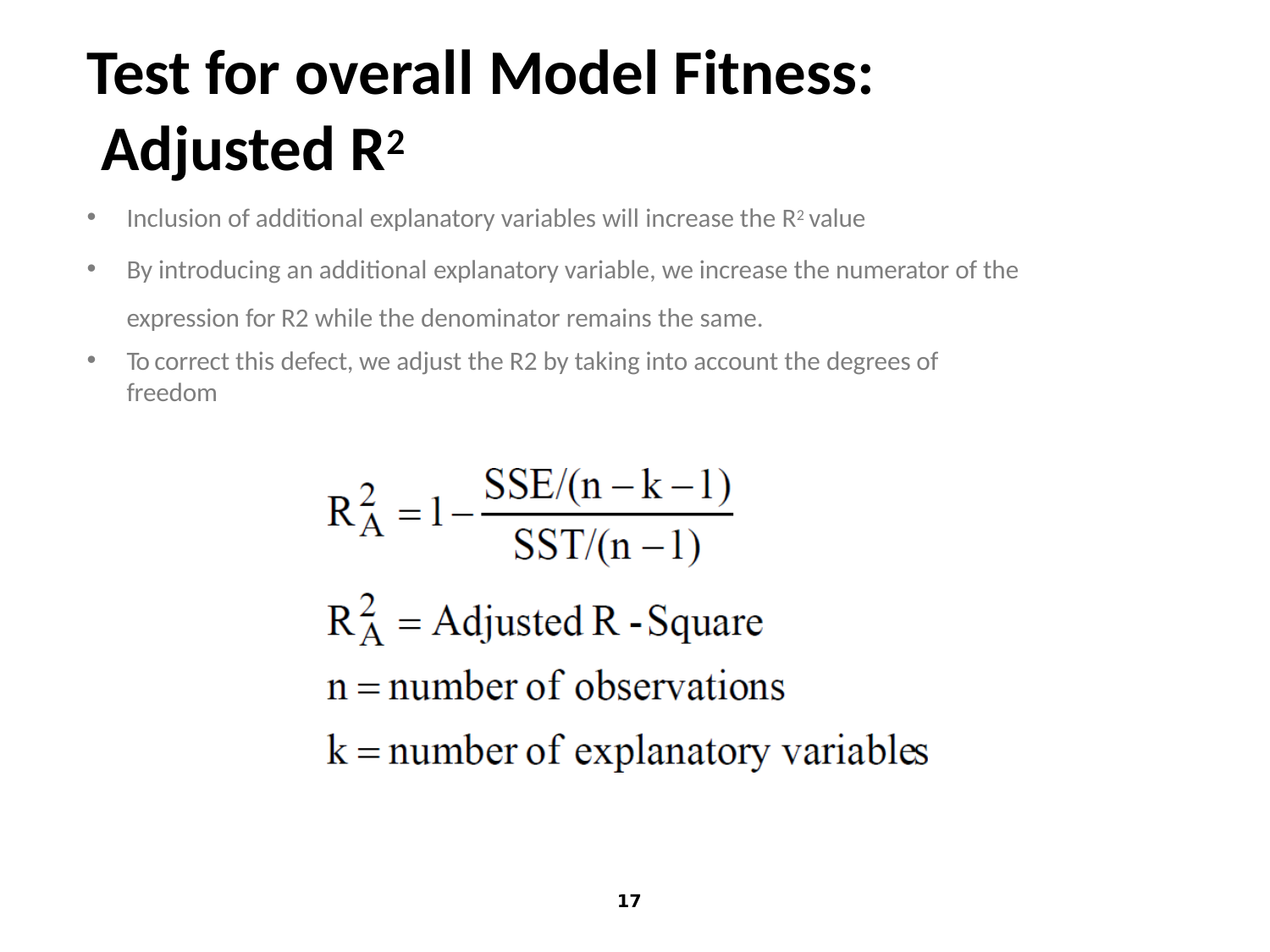

# Test for overall Model Fitness:  Adjusted R2
Inclusion of additional explanatory variables will increase the R2 value
By introducing an additional explanatory variable, we increase the numerator of the  expression for R2 while the denominator remains the same.
To correct this defect, we adjust the R2 by taking into account the degrees of freedom

17